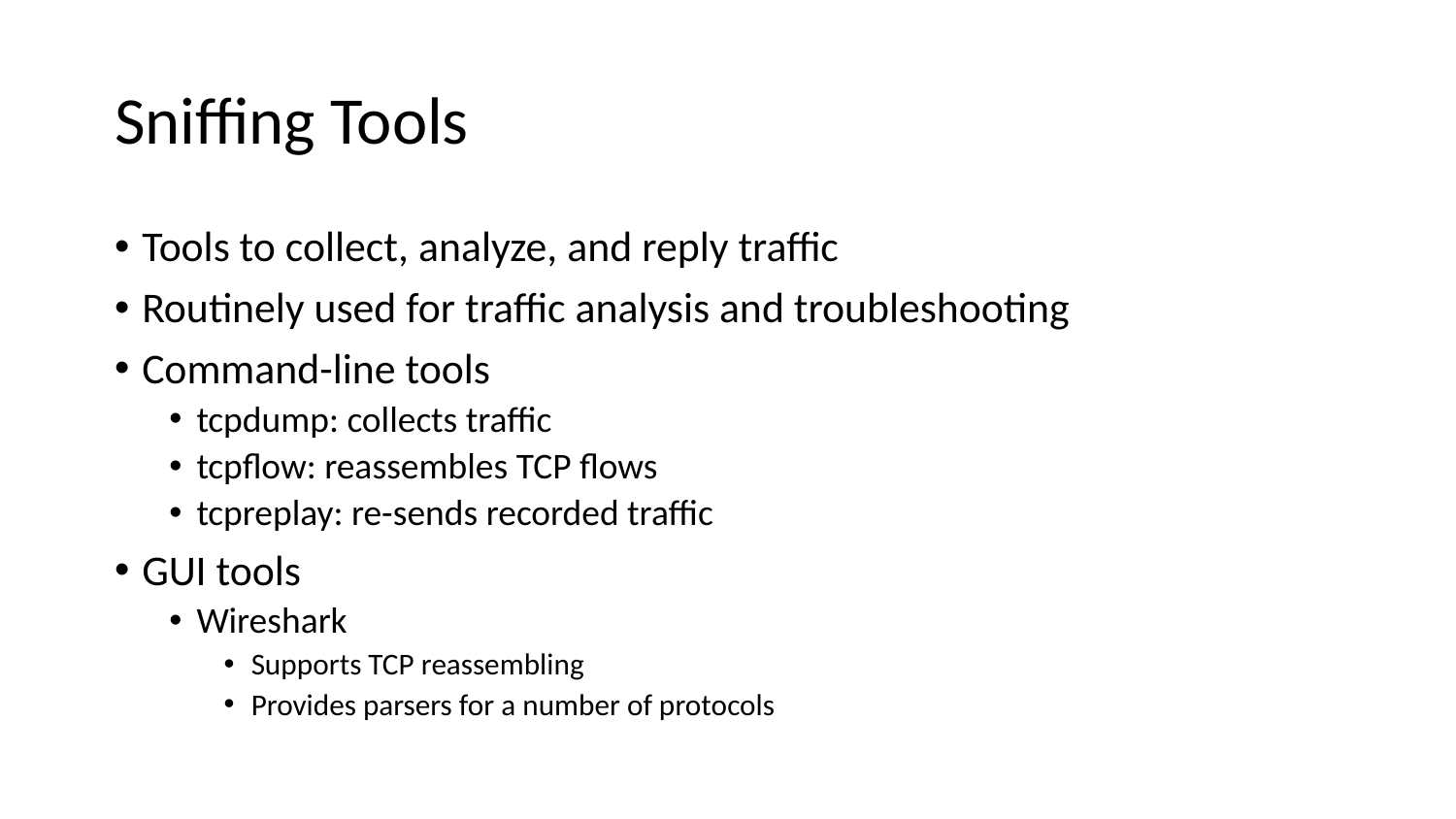

# Sniffing Tools
Tools to collect, analyze, and reply traffic
Routinely used for traffic analysis and troubleshooting
Command-line tools
tcpdump: collects traffic
tcpflow: reassembles TCP flows
tcpreplay: re-sends recorded traffic
GUI tools
Wireshark
Supports TCP reassembling
Provides parsers for a number of protocols